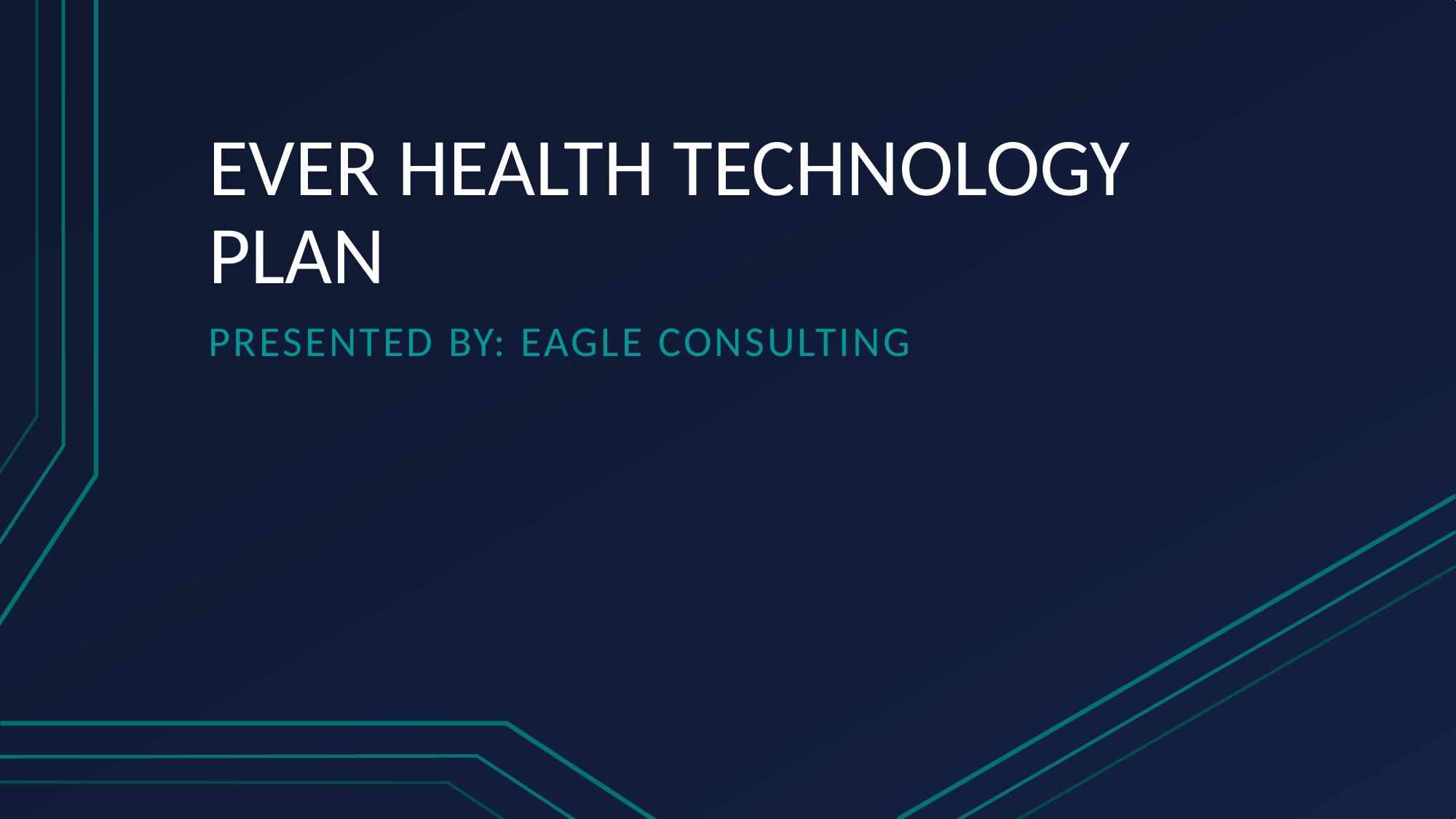

# EVER HEALTH TECHNOLOGY PLAN
Presented by: Eagle Consulting